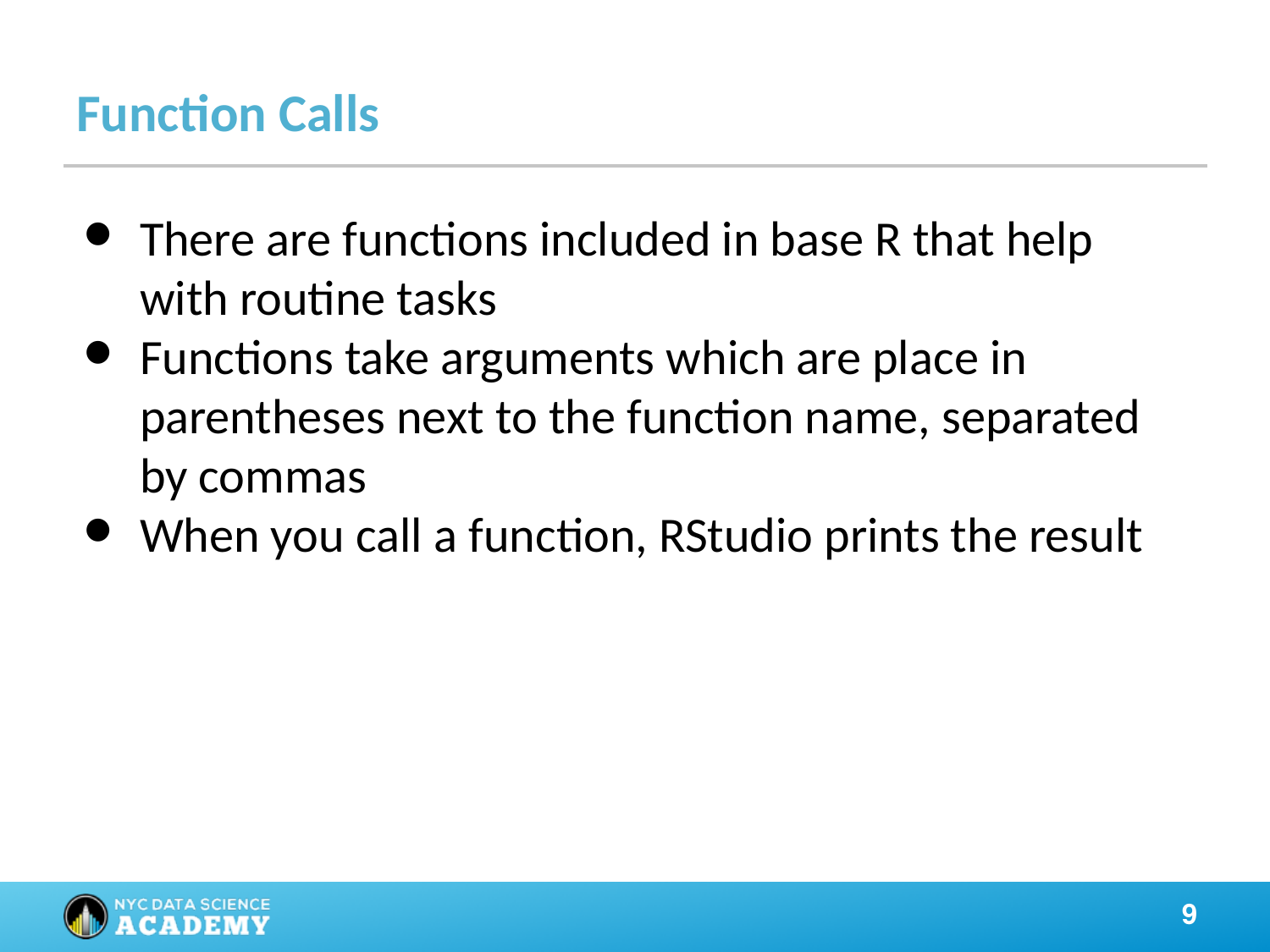

# Function Calls
There are functions included in base R that help with routine tasks
Functions take arguments which are place in parentheses next to the function name, separated by commas
When you call a function, RStudio prints the result
9